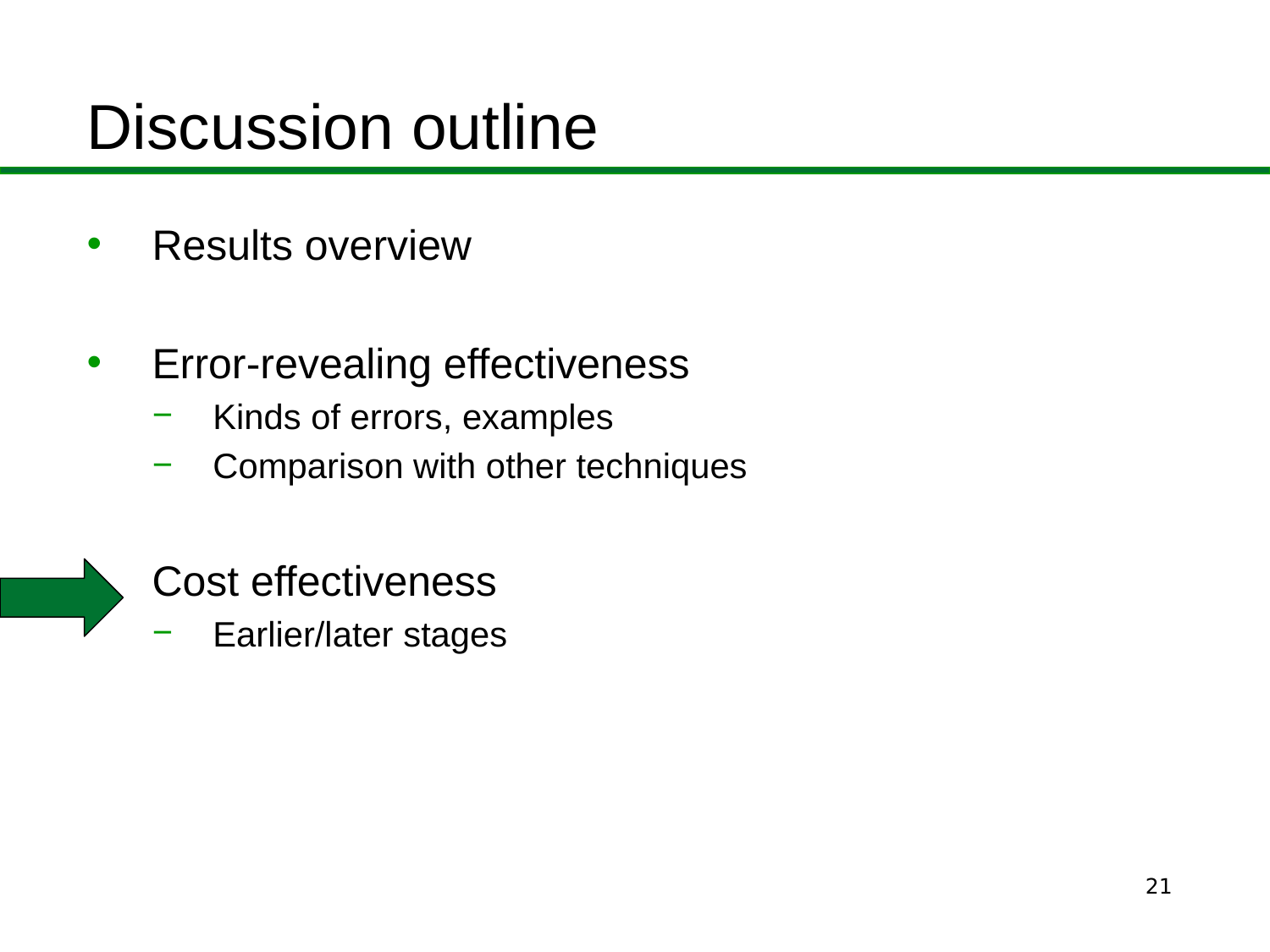

# Discussion outline
Results overview

Error-revealing effectiveness
Kinds of errors, examples
Comparison with other techniques

Cost effectiveness
Earlier/later stages

21